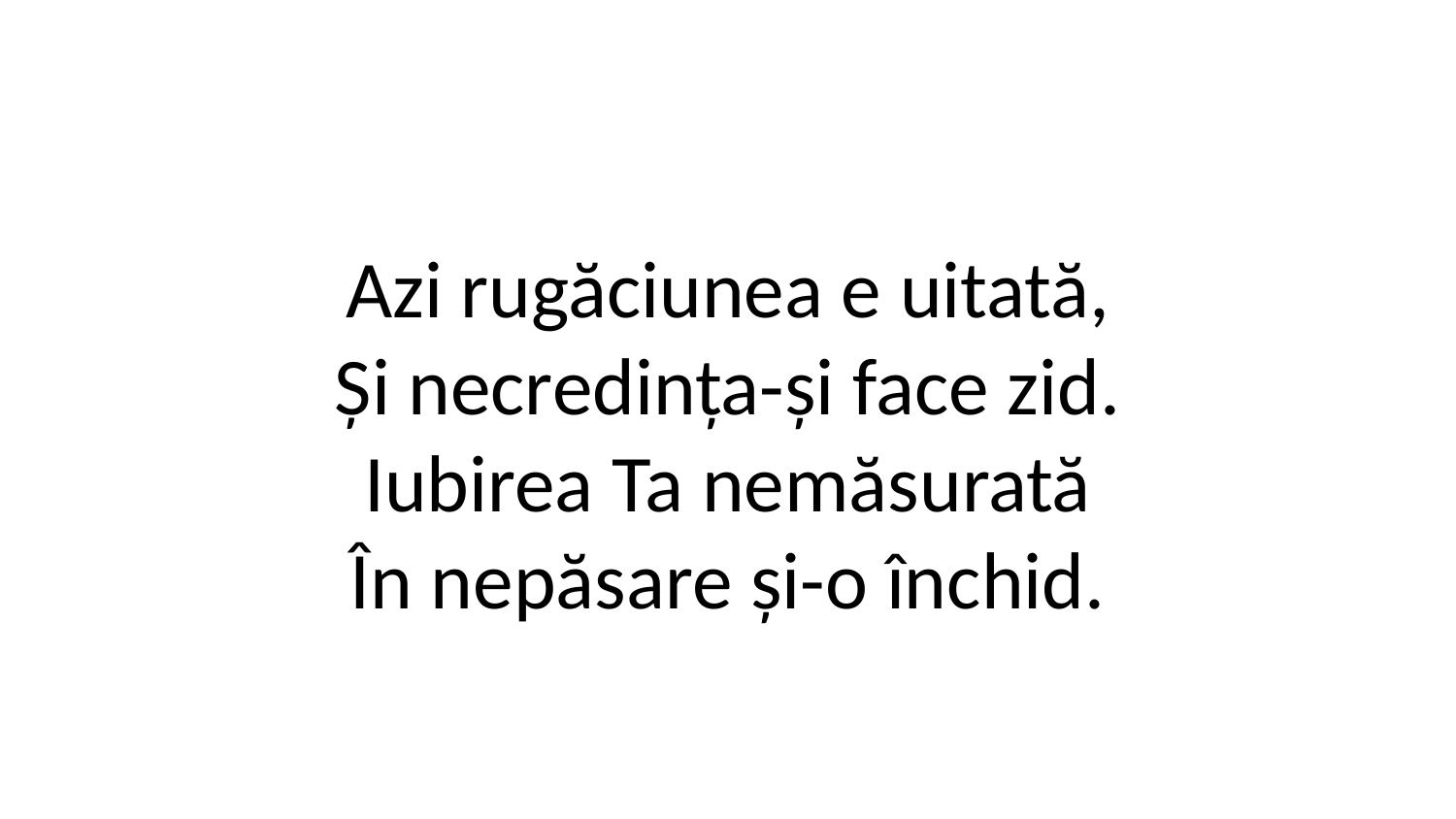

Azi rugăciunea e uitată,
Și necredința-și face zid.
Iubirea Ta nemăsurată
În nepăsare și-o închid.